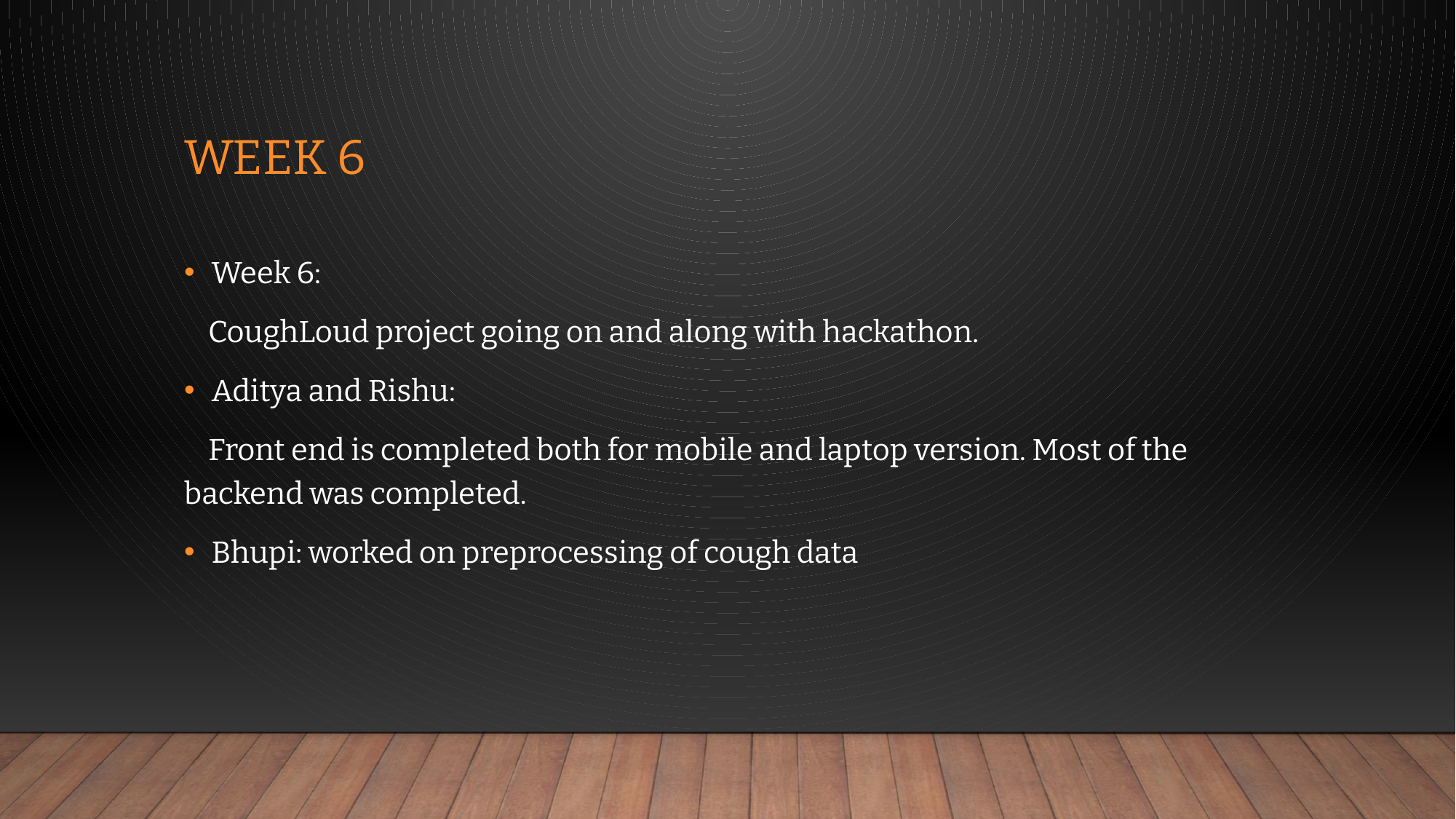

# Week 6
Week 6:
    CoughLoud project going on and along with hackathon.
Aditya and Rishu:
    Front end is completed both for mobile and laptop version. Most of the    backend was completed.
Bhupi: worked on preprocessing of cough data